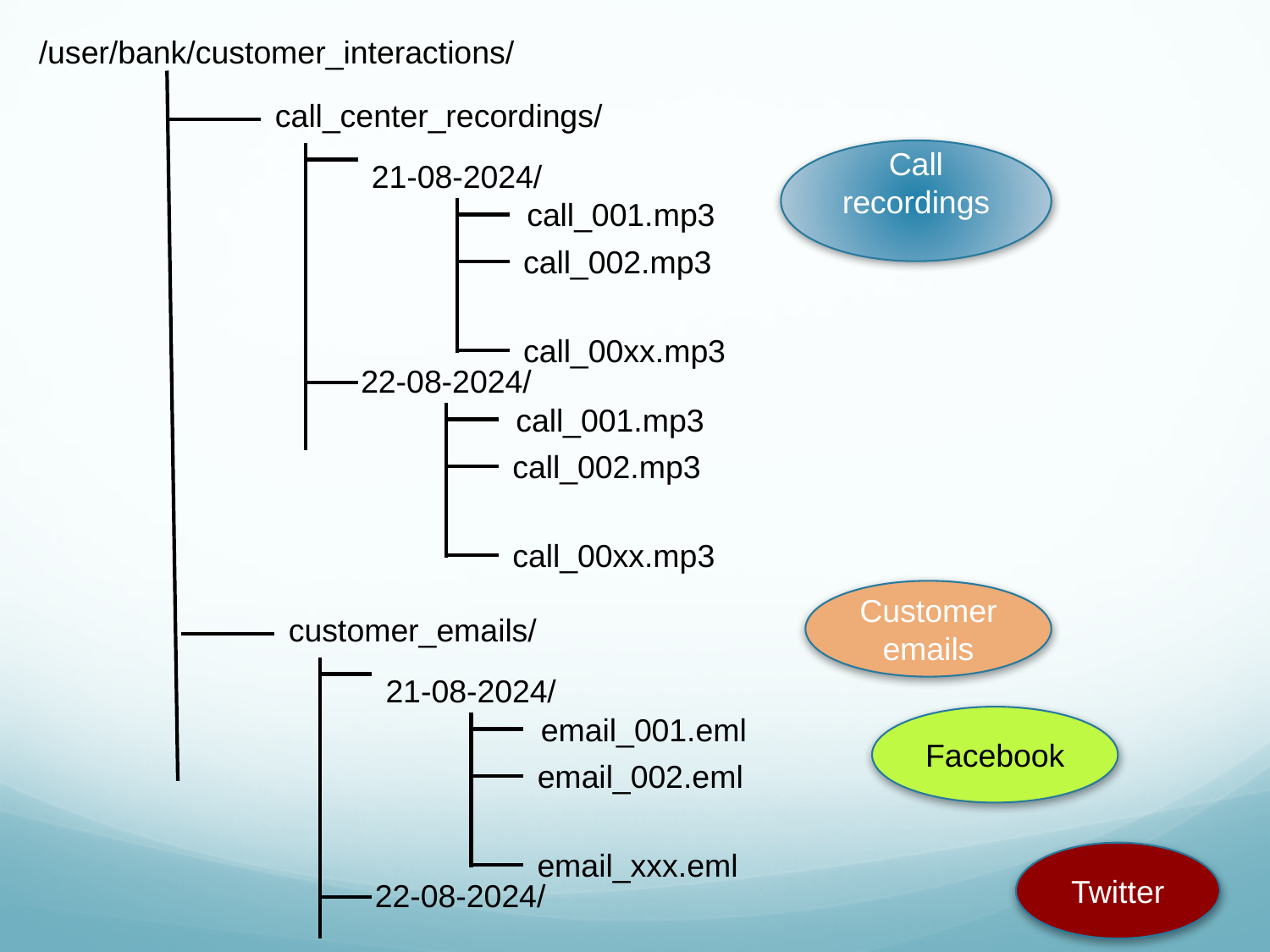

/user/bank/customer_interactions/
call_center_recordings/
Call recordings

21-08-2024/
call_001.mp3
call_002.mp3
call_00xx.mp3
22-08-2024/
call_001.mp3
call_002.mp3
call_00xx.mp3
Customer emails
customer_emails/
21-08-2024/
email_001.eml
email_002.eml
email_xxx.eml
22-08-2024/
Facebook
Twitter